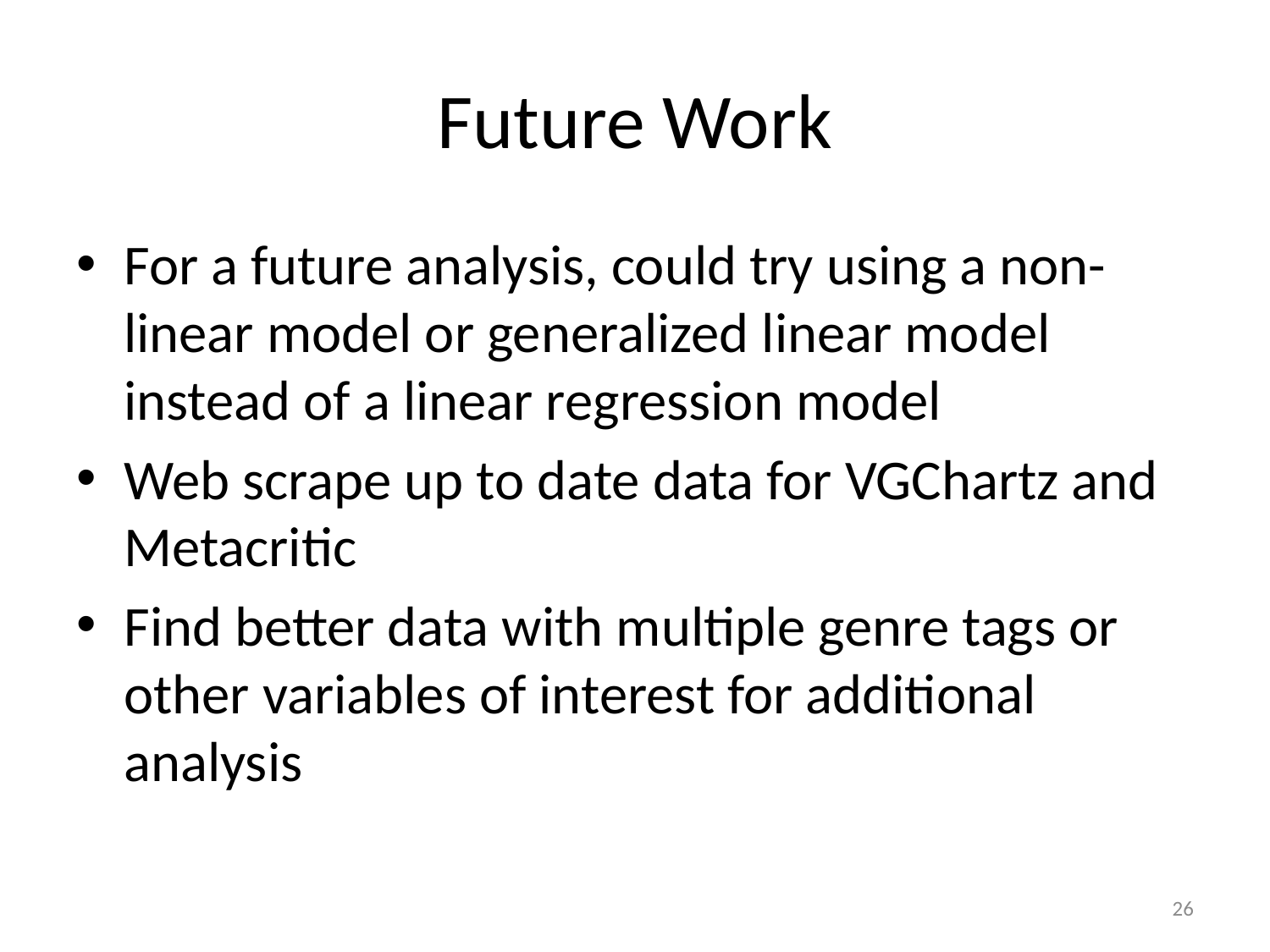

# Future Work
For a future analysis, could try using a non-linear model or generalized linear model instead of a linear regression model
Web scrape up to date data for VGChartz and Metacritic
Find better data with multiple genre tags or other variables of interest for additional analysis
26